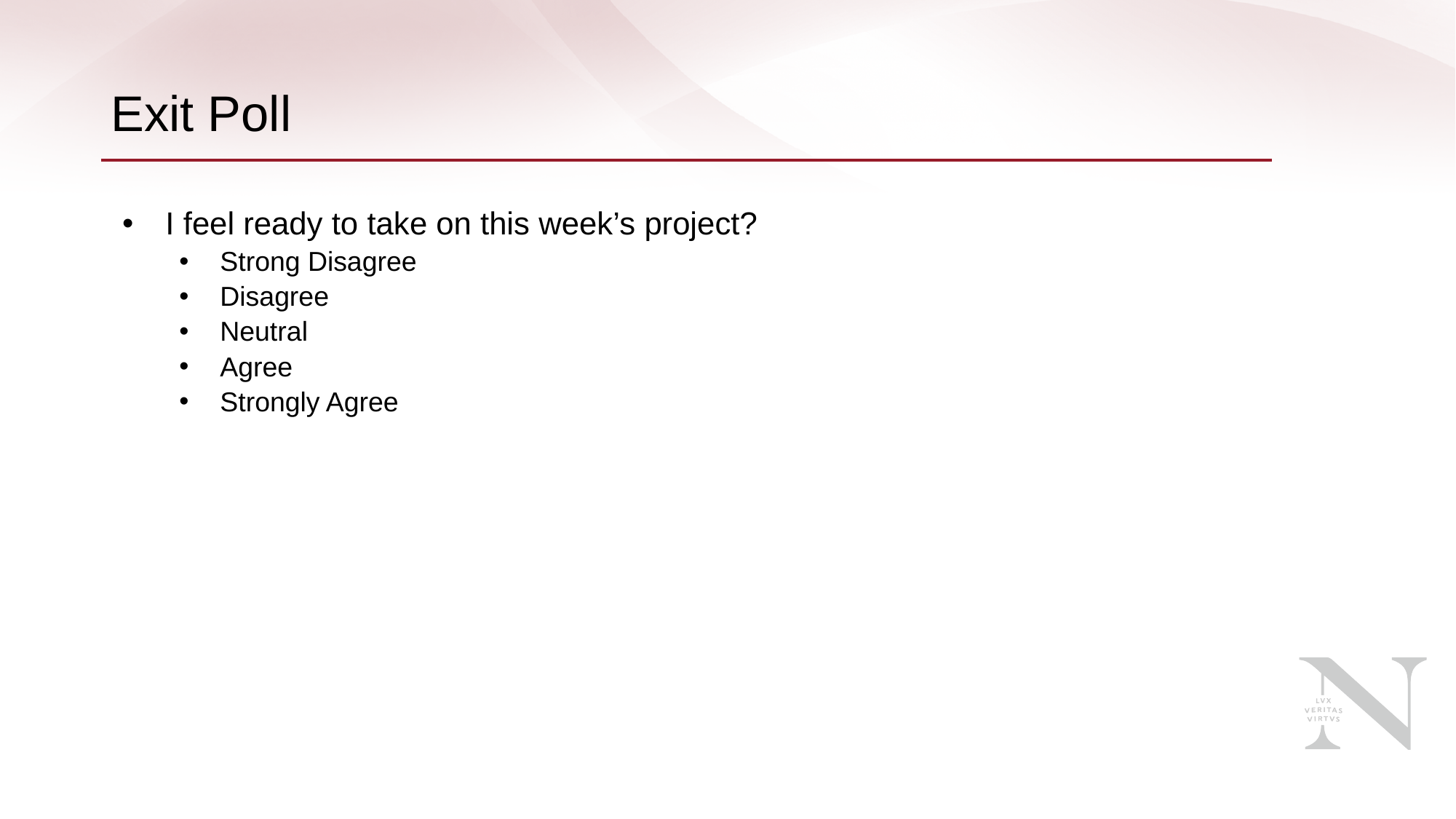

# Exit Poll
I feel ready to take on this week’s project?
Strong Disagree
Disagree
Neutral
Agree
Strongly Agree